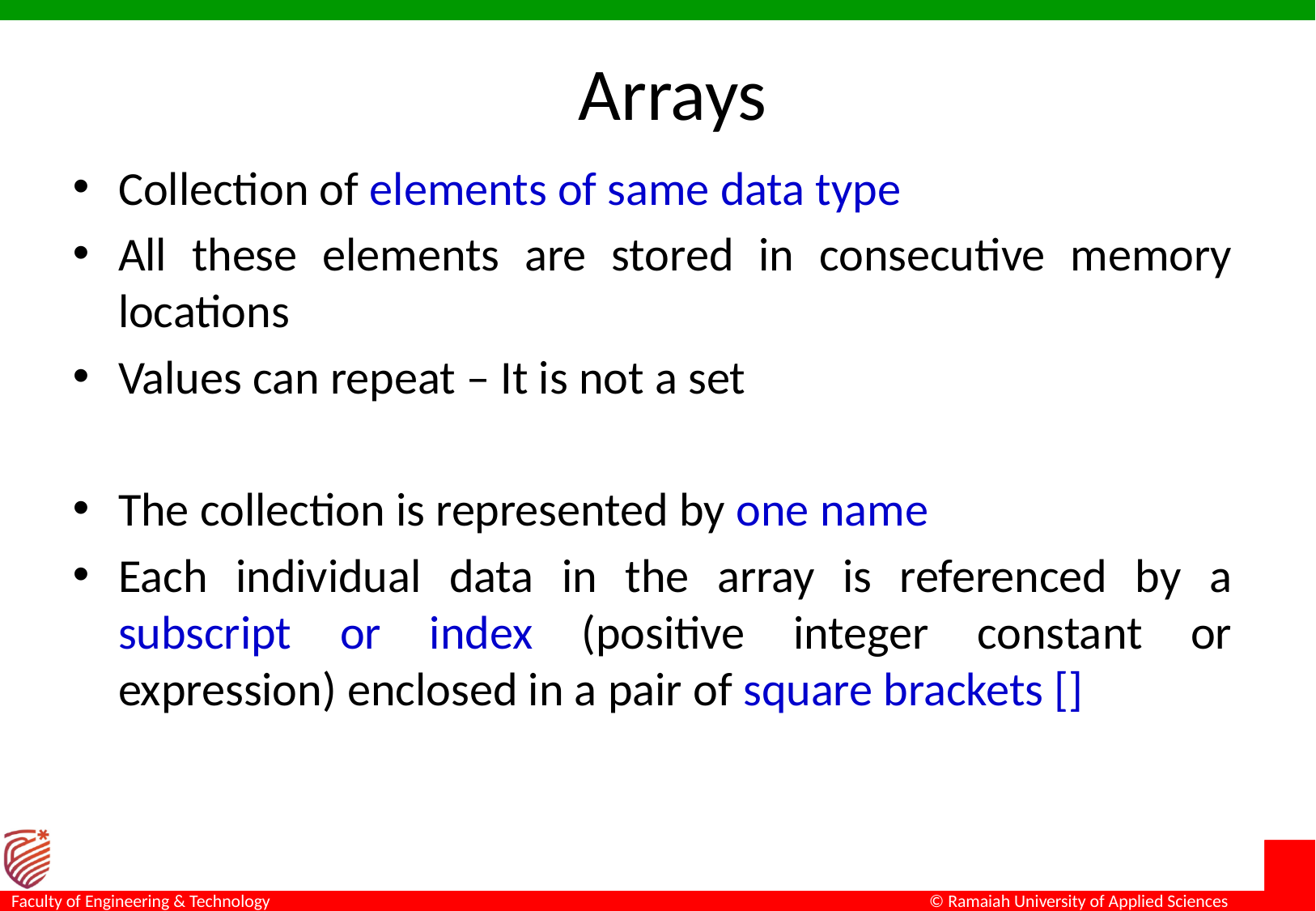

# Arrays

Collection of elements of same data type
All these elements are stored in consecutive memory locations
Values can repeat – It is not a set

The collection is represented by one name
Each individual data in the array is referenced by a subscript or index (positive integer constant or expression) enclosed in a pair of square brackets []